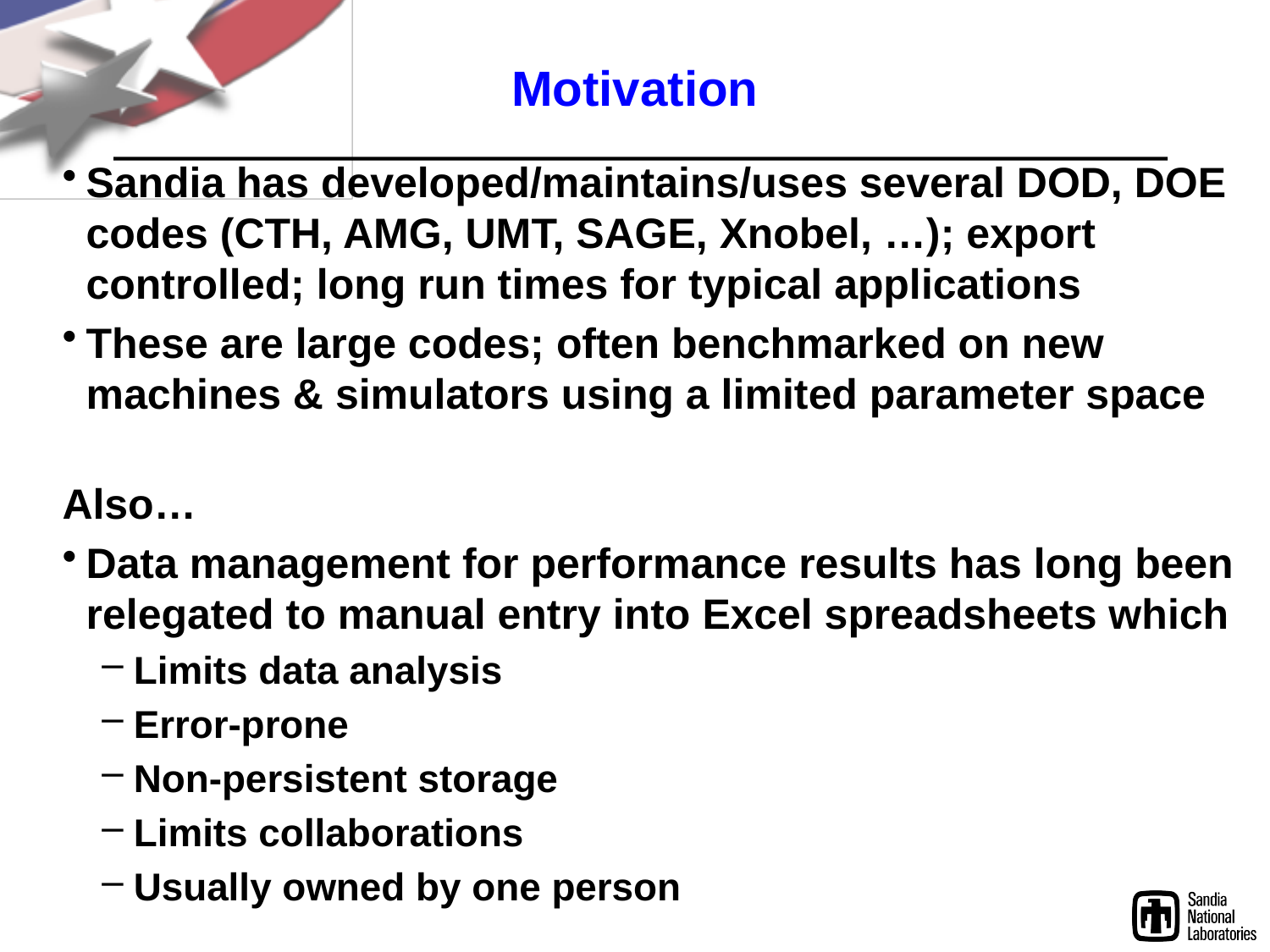

# Motivation
Sandia has developed/maintains/uses several DOD, DOE codes (CTH, AMG, UMT, SAGE, Xnobel, …); export controlled; long run times for typical applications
These are large codes; often benchmarked on new machines & simulators using a limited parameter space
Also…
Data management for performance results has long been relegated to manual entry into Excel spreadsheets which
Limits data analysis
Error-prone
Non-persistent storage
Limits collaborations
Usually owned by one person